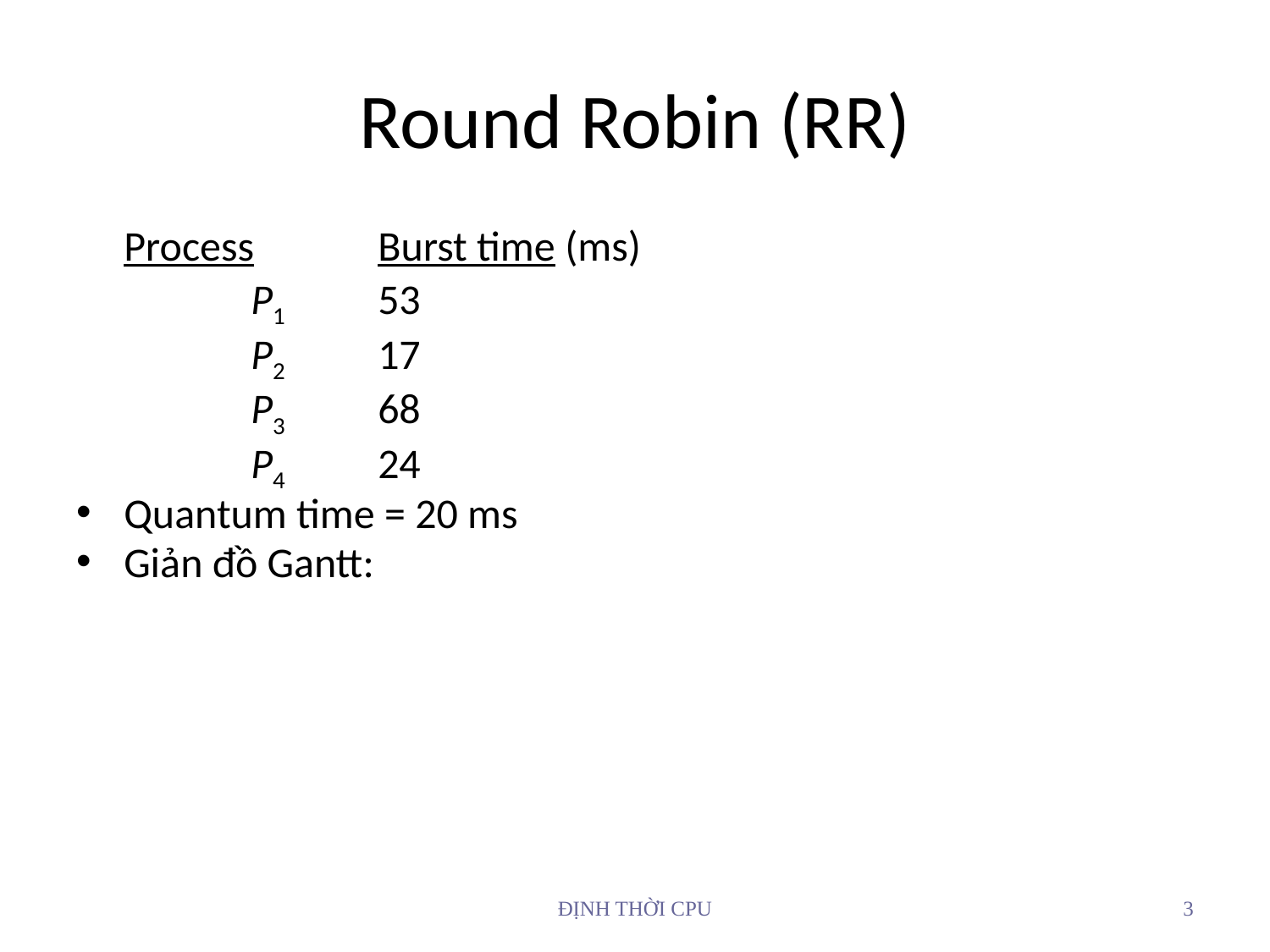

# Round Robin (RR)
	Process	Burst time (ms)
		P1	53
		P2	17
		P3	68
		P4	24
Quantum time = 20 ms
Giản đồ Gantt:
ĐỊNH THỜI CPU
3